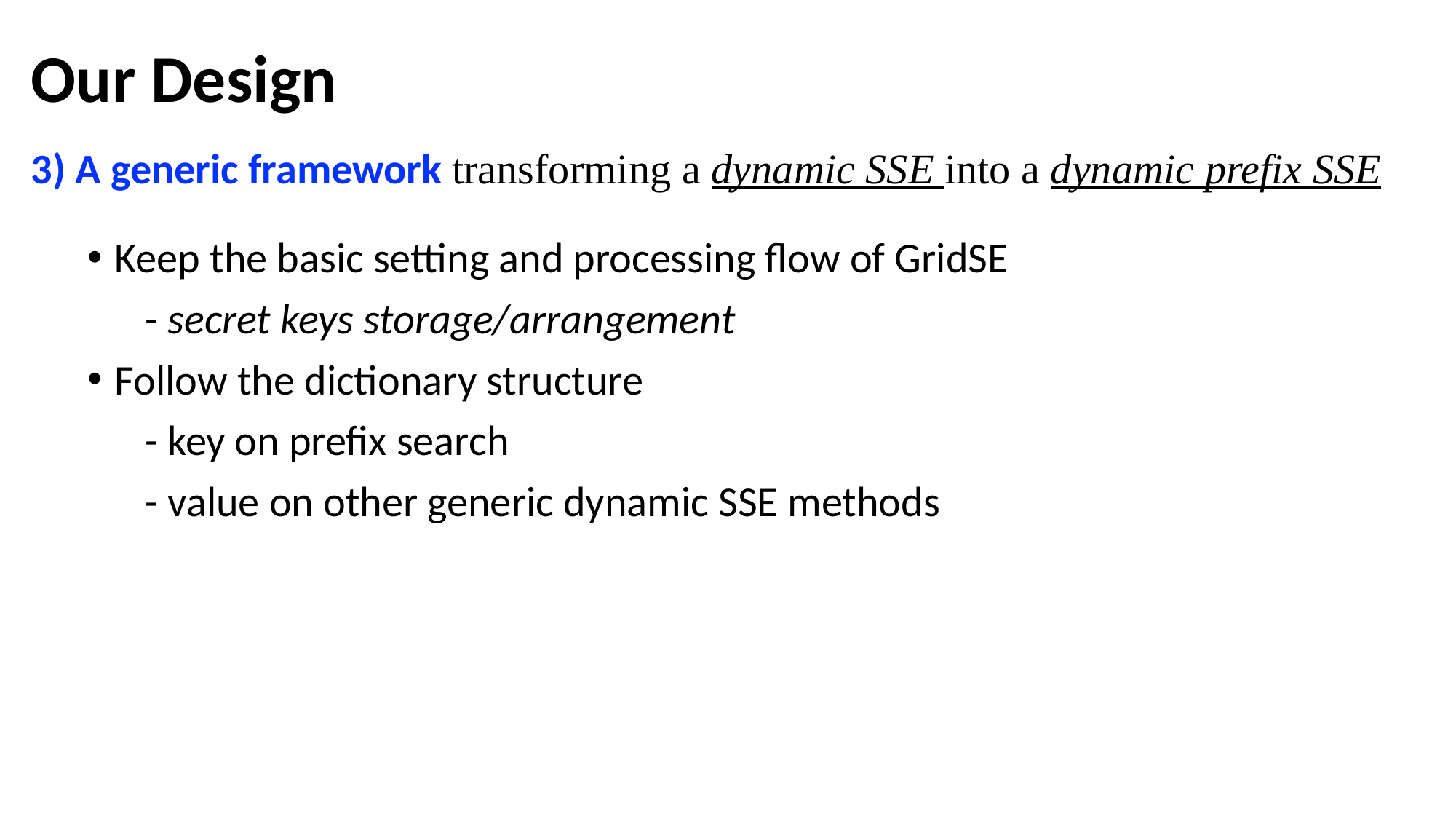

Our Design
3) A generic framework transforming a dynamic SSE into a dynamic prefix SSE
Keep the basic setting and processing flow of GridSE
      - secret keys storage/arrangement
Follow the dictionary structure
      - key on prefix search
      - value on other generic dynamic SSE methods